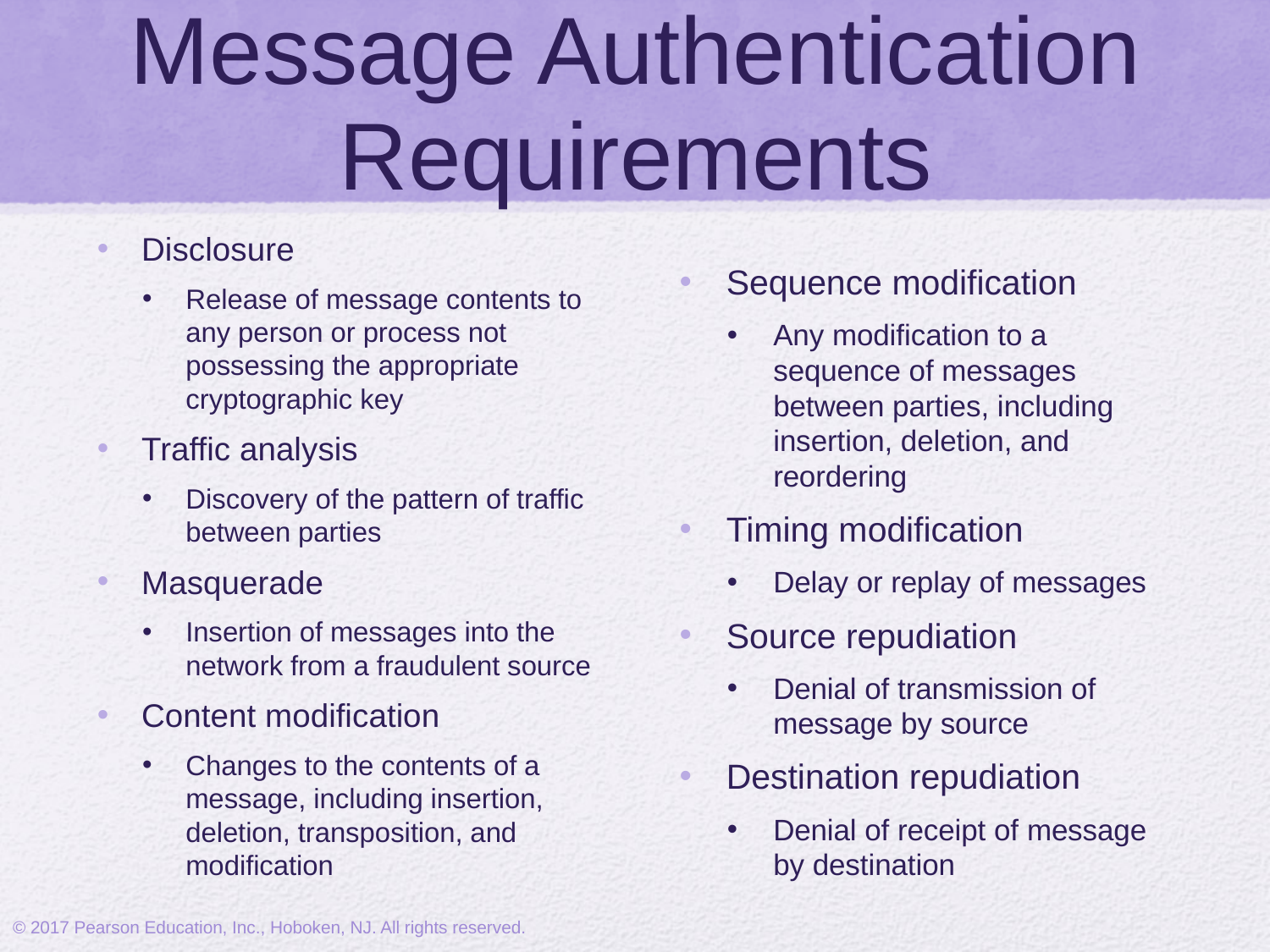

# Message Authentication Requirements
Disclosure
Release of message contents to any person or process not possessing the appropriate cryptographic key
Traffic analysis
Discovery of the pattern of traffic between parties
Masquerade
Insertion of messages into the network from a fraudulent source
Content modification
Changes to the contents of a message, including insertion, deletion, transposition, and modification
Sequence modification
Any modification to a sequence of messages between parties, including insertion, deletion, and reordering
Timing modification
Delay or replay of messages
Source repudiation
Denial of transmission of message by source
Destination repudiation
Denial of receipt of message by destination

© 2017 Pearson Education, Inc., Hoboken, NJ. All rights reserved.